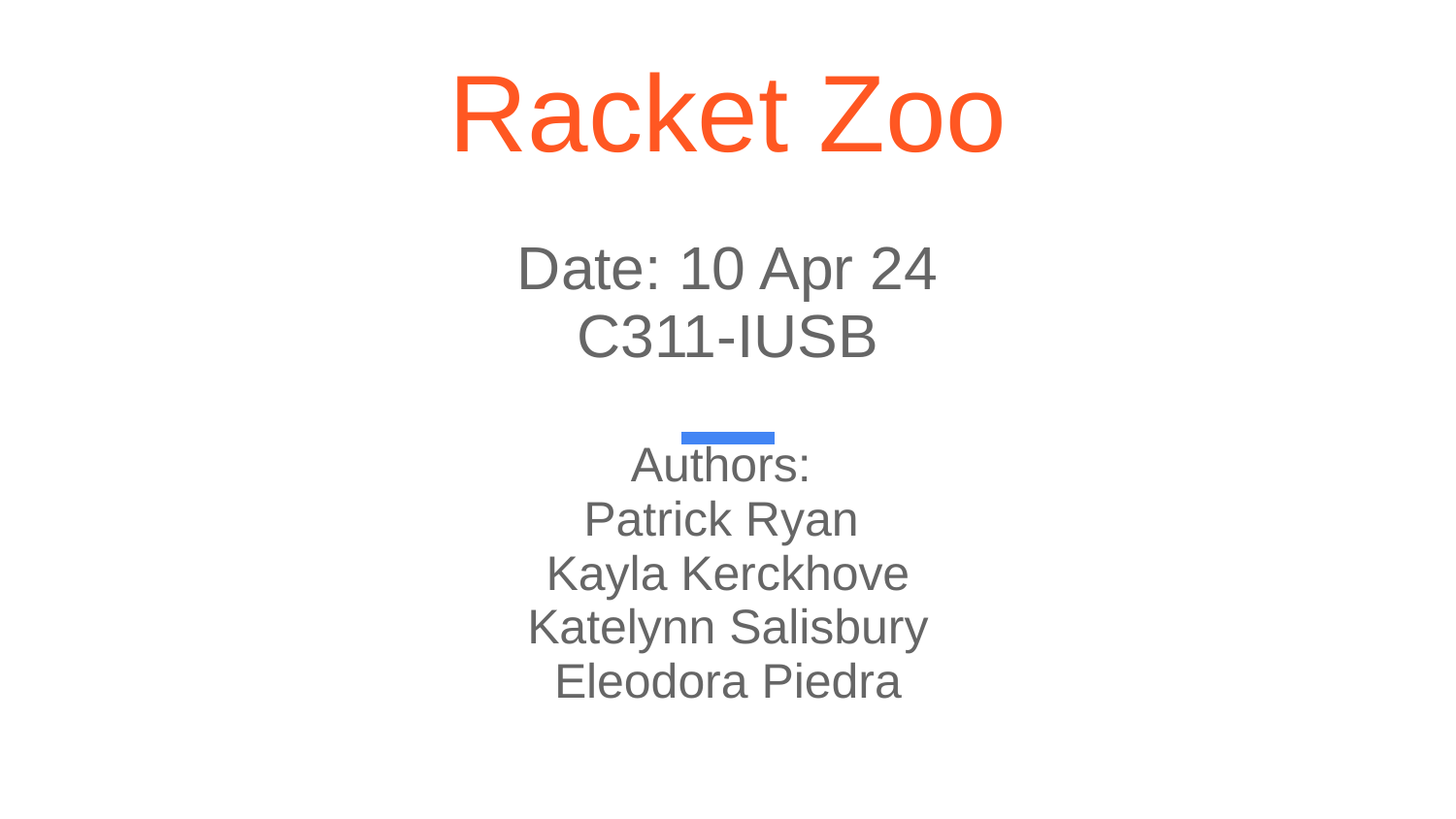

# Racket Zoo
Date: 10 Apr 24
C311-IUSB

Authors:
Patrick Ryan
Kayla Kerckhove
Katelynn Salisbury
Eleodora Piedra